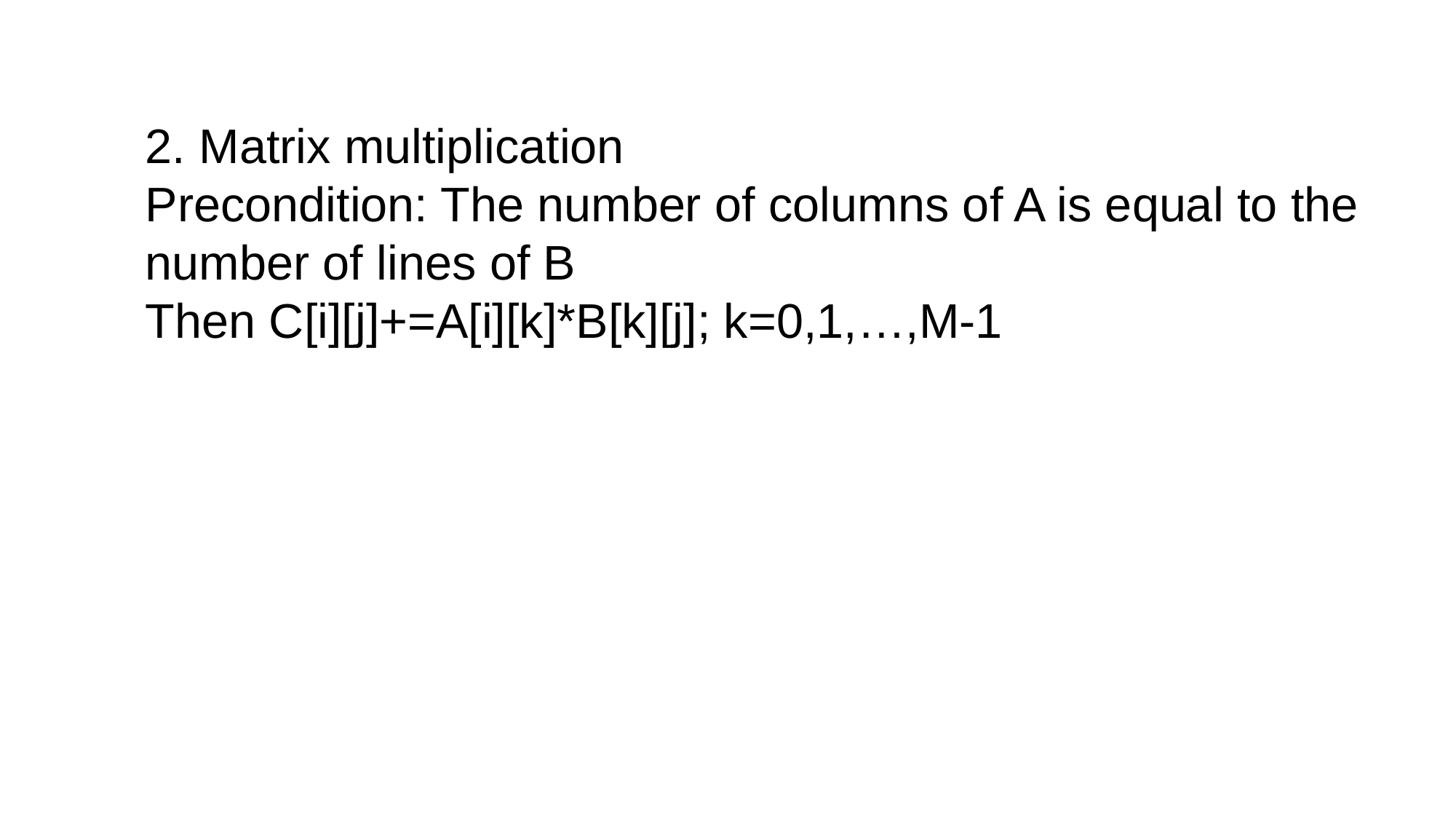

2. Matrix multiplication
Precondition: The number of columns of A is equal to the number of lines of B
Then C[i][j]+=A[i][k]*B[k][j]; k=0,1,…,M-1